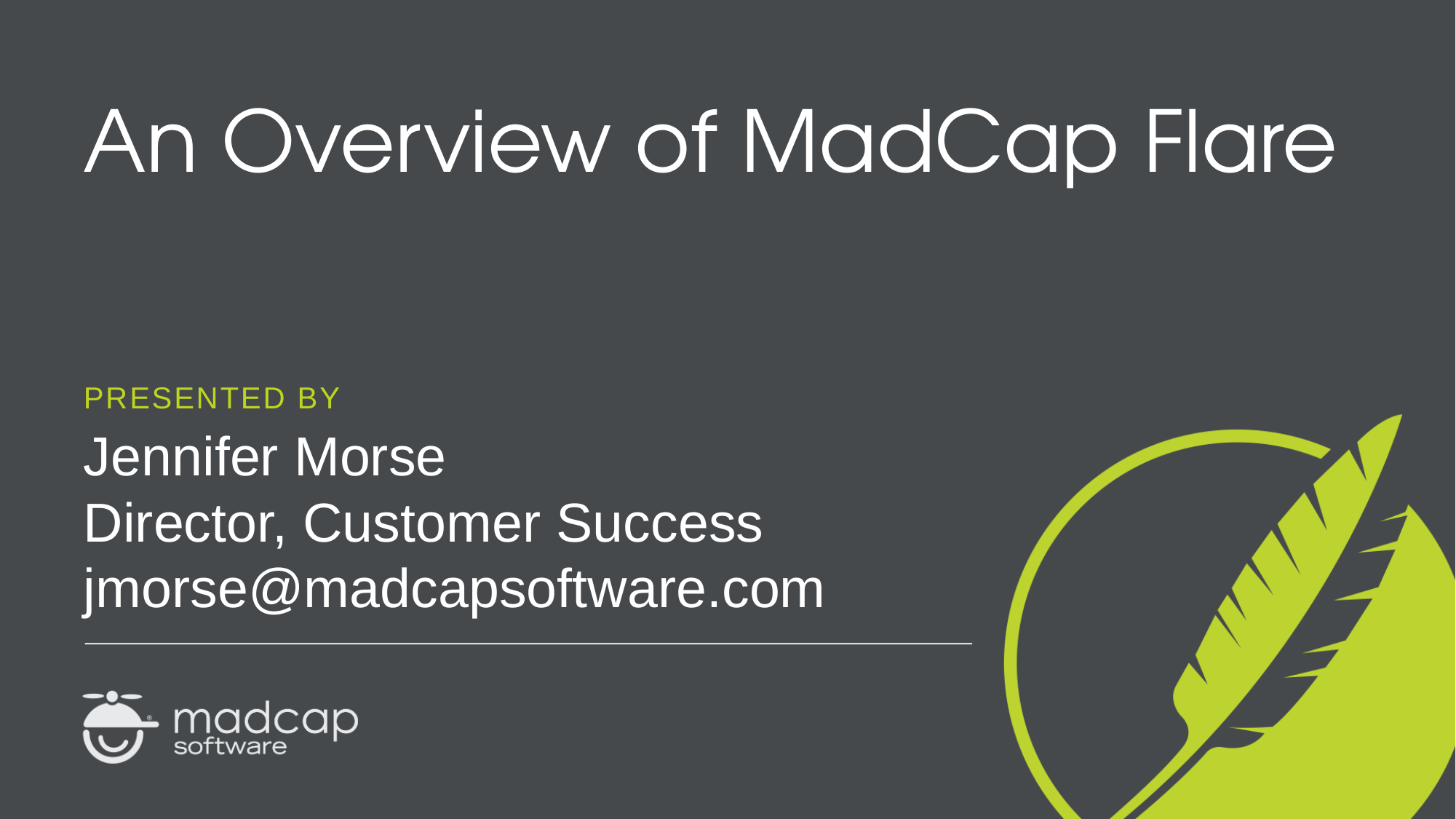

# An Overview of MadCap Flare
PRESENTED BY
Jennifer Morse
Director, Customer Success
jmorse@madcapsoftware.com